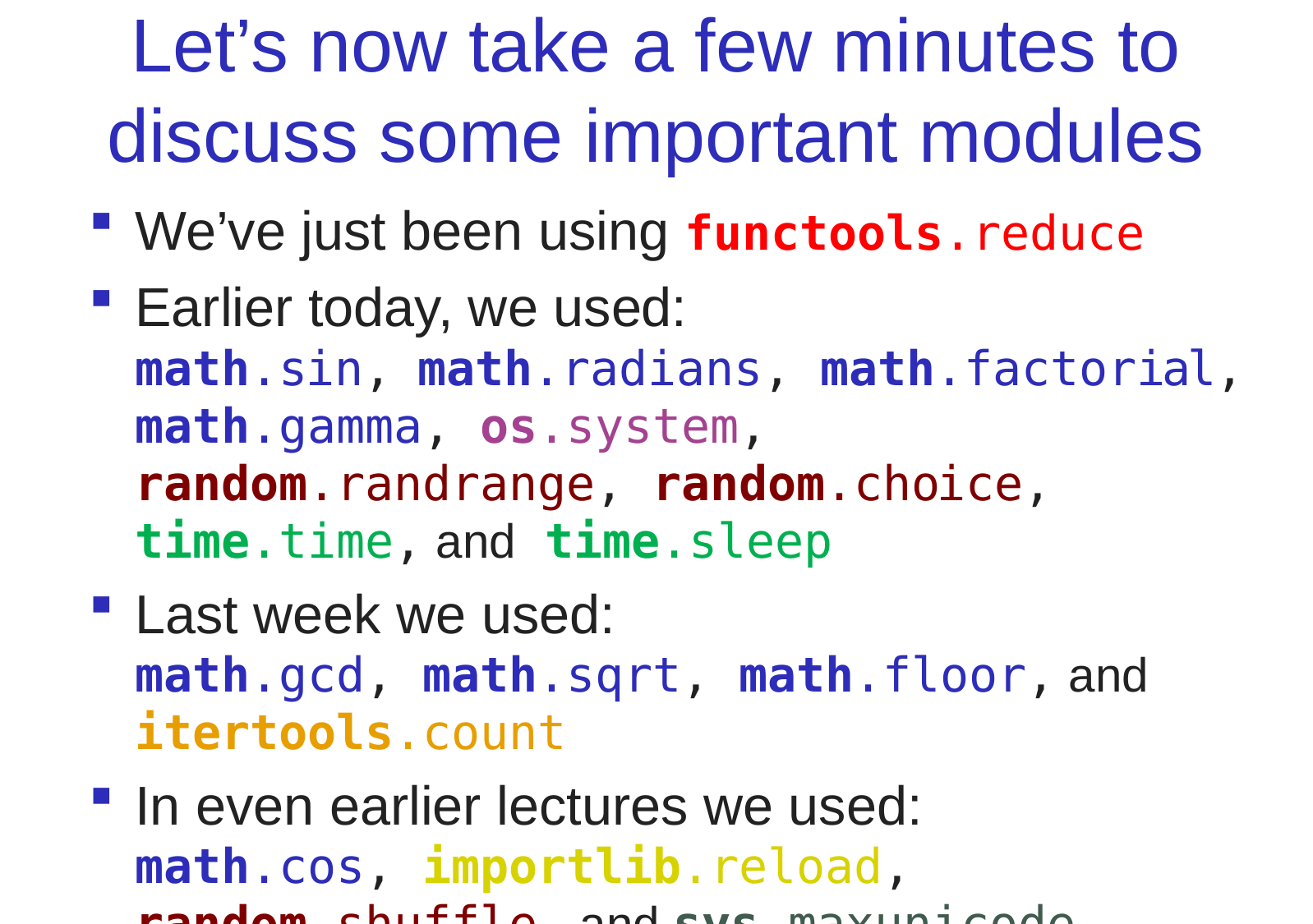

# Let’s now take a few minutes to discuss some important modules
We’ve just been using functools.reduce
Earlier today, we used:
math.sin, math.radians, math.factorial, math.gamma, os.system, random.randrange, random.choice, time.time, and time.sleep
Last week we used:
math.gcd, math.sqrt, math.floor, and itertools.count
In even earlier lectures we used:
math.cos, importlib.reload, random.shuffle, and sys.maxunicode